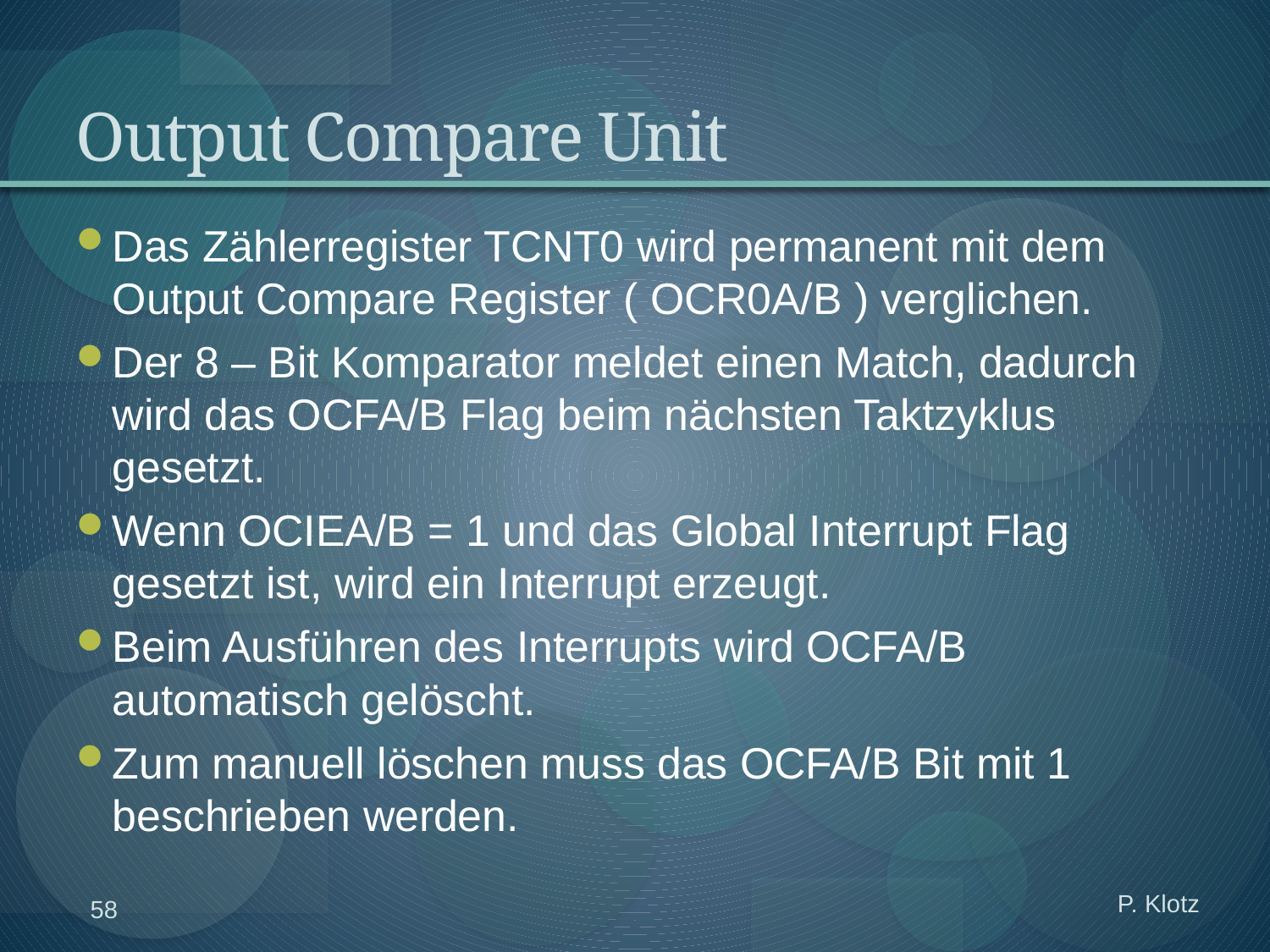

# Output Compare Unit
Das Zählerregister TCNT0 wird permanent mit dem Output Compare Register ( OCR0A/B ) verglichen.
Der 8 – Bit Komparator meldet einen Match, dadurch wird das OCFA/B Flag beim nächsten Taktzyklus gesetzt.
Wenn OCIEA/B = 1 und das Global Interrupt Flag gesetzt ist, wird ein Interrupt erzeugt.
Beim Ausführen des Interrupts wird OCFA/B automatisch gelöscht.
Zum manuell löschen muss das OCFA/B Bit mit 1 beschrieben werden.
P. Klotz
58